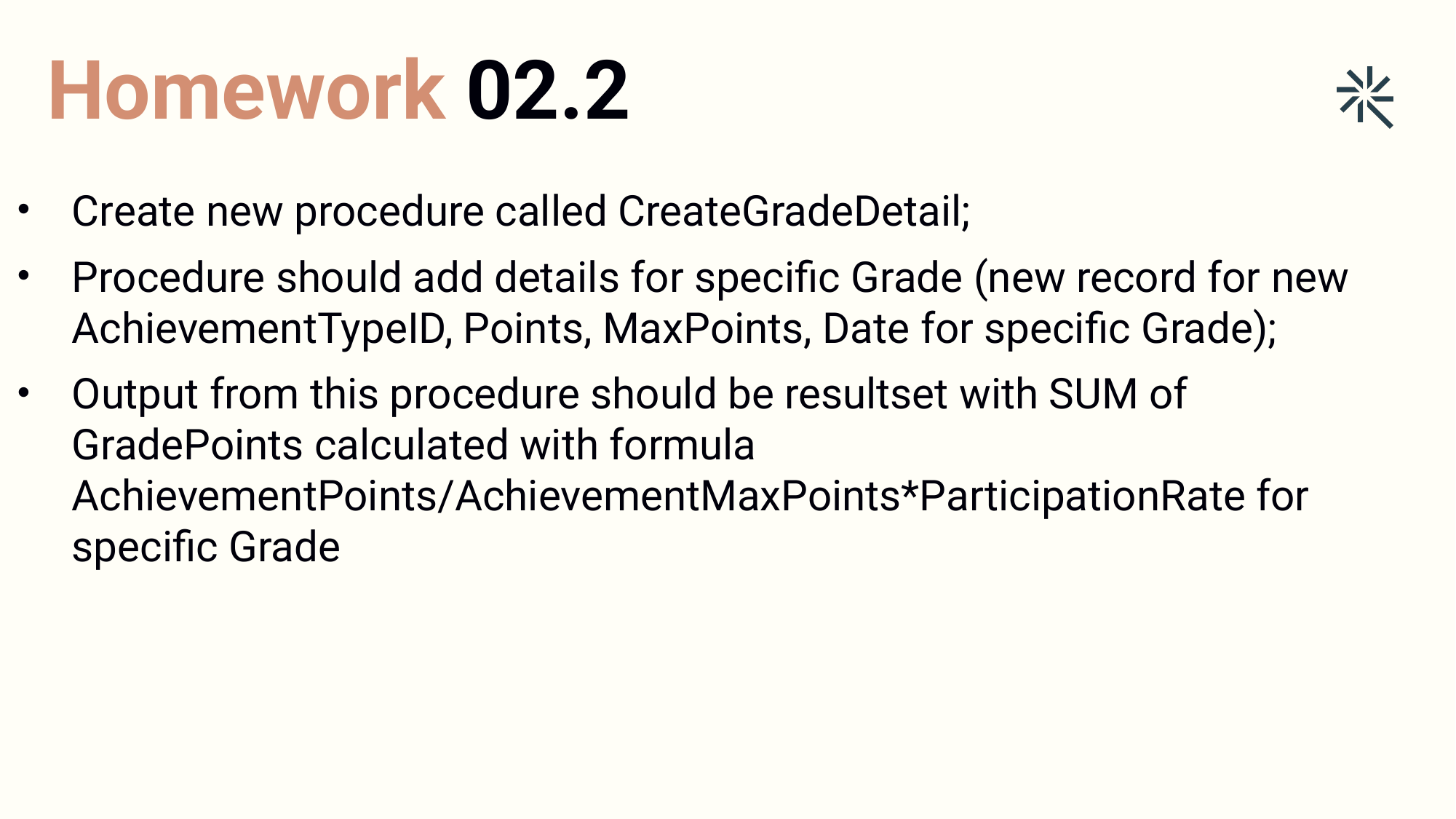

Homework 02.2
Create new procedure called CreateGradeDetail;
Procedure should add details for specific Grade (new record for new AchievementTypeID, Points, MaxPoints, Date for specific Grade);
Output from this procedure should be resultset with SUM of GradePoints calculated with formula AchievementPoints/AchievementMaxPoints*ParticipationRate for specific Grade